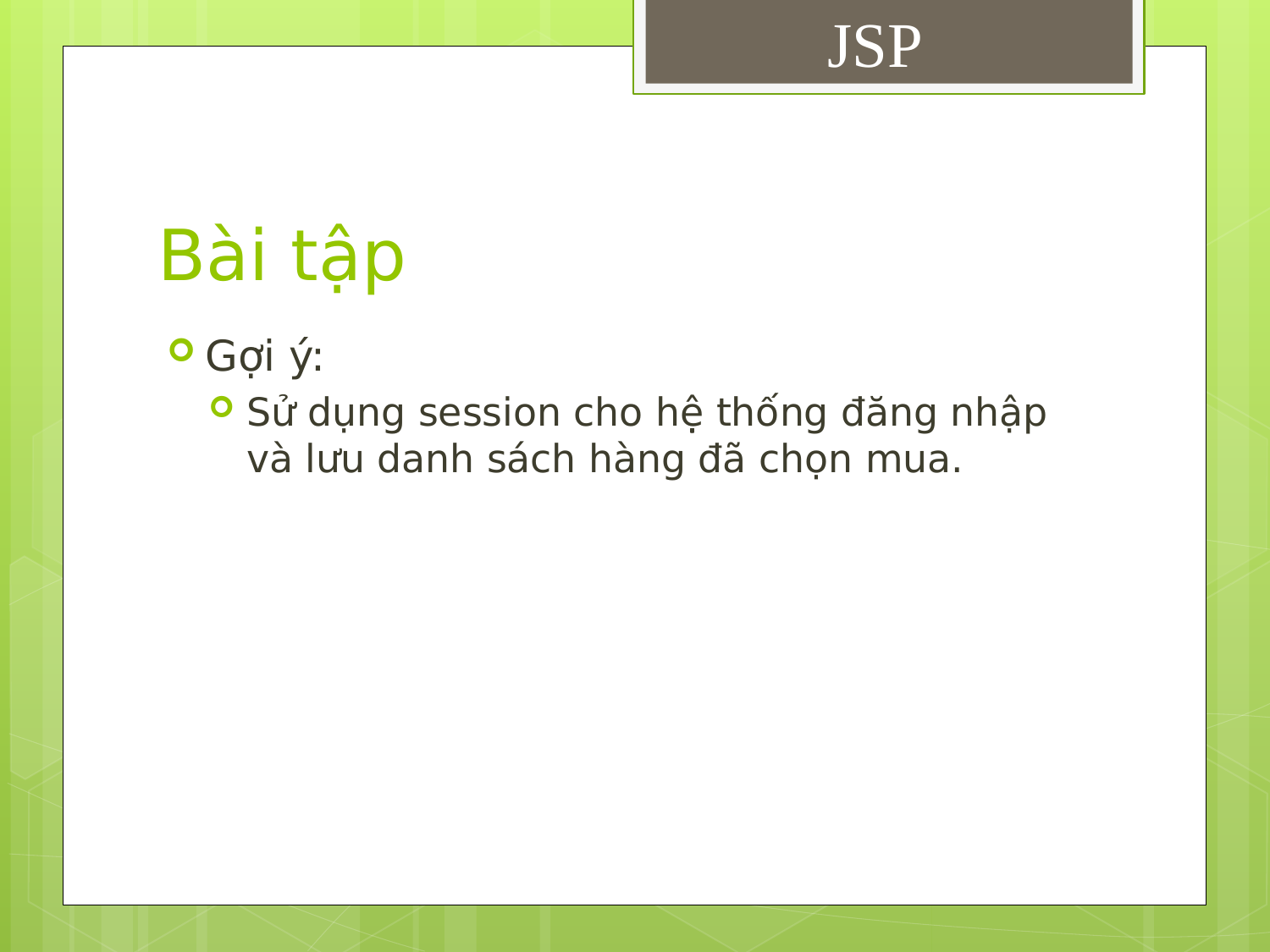

JSP
# Bài tập
Gợi ý:
Sử dụng session cho hệ thống đăng nhập và lưu danh sách hàng đã chọn mua.